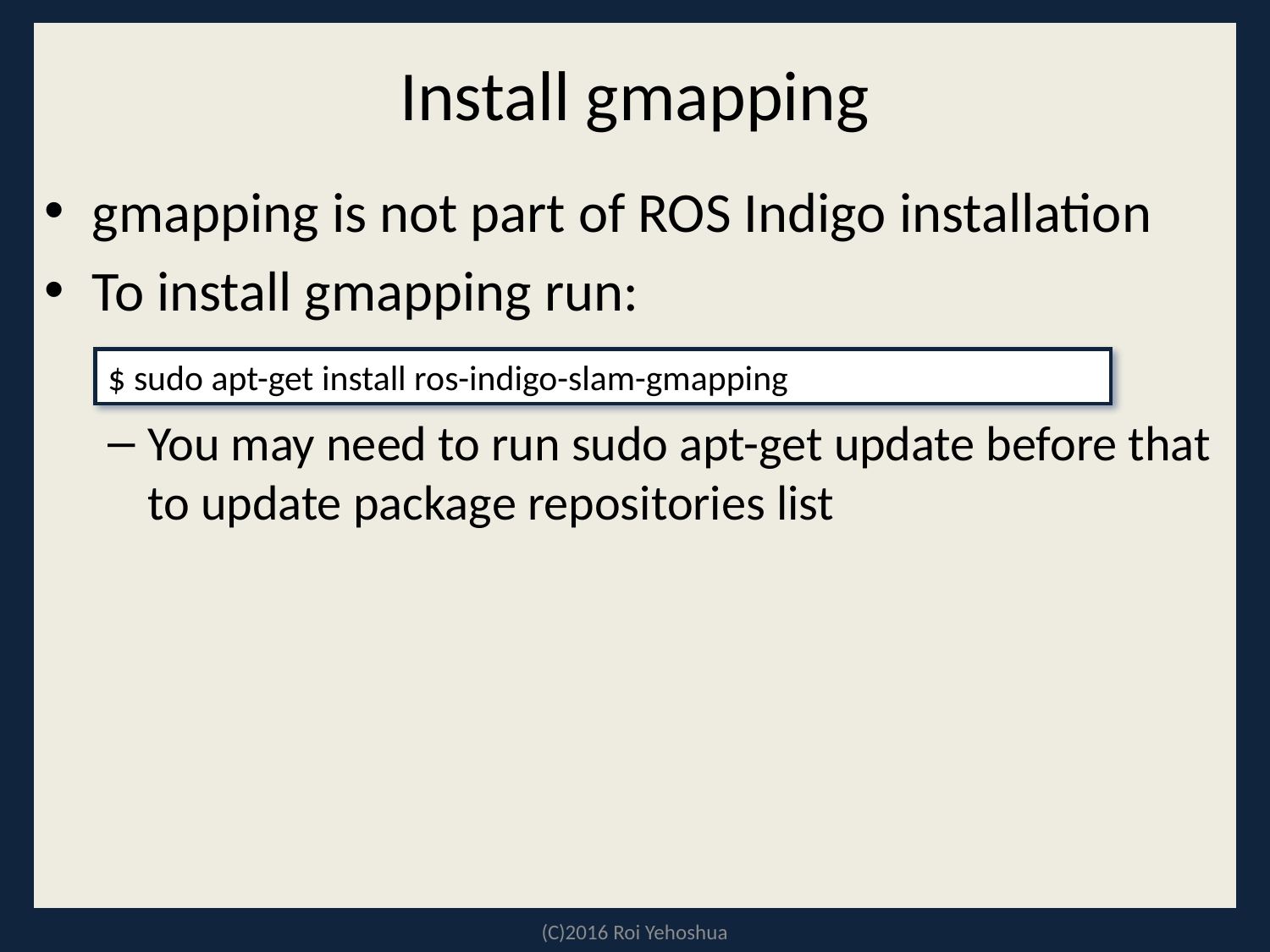

# Install gmapping
gmapping is not part of ROS Indigo installation
To install gmapping run:

You may need to run sudo apt-get update before that to update package repositories list

$ sudo apt-get install ros-indigo-slam-gmapping
(C)2016 Roi Yehoshua